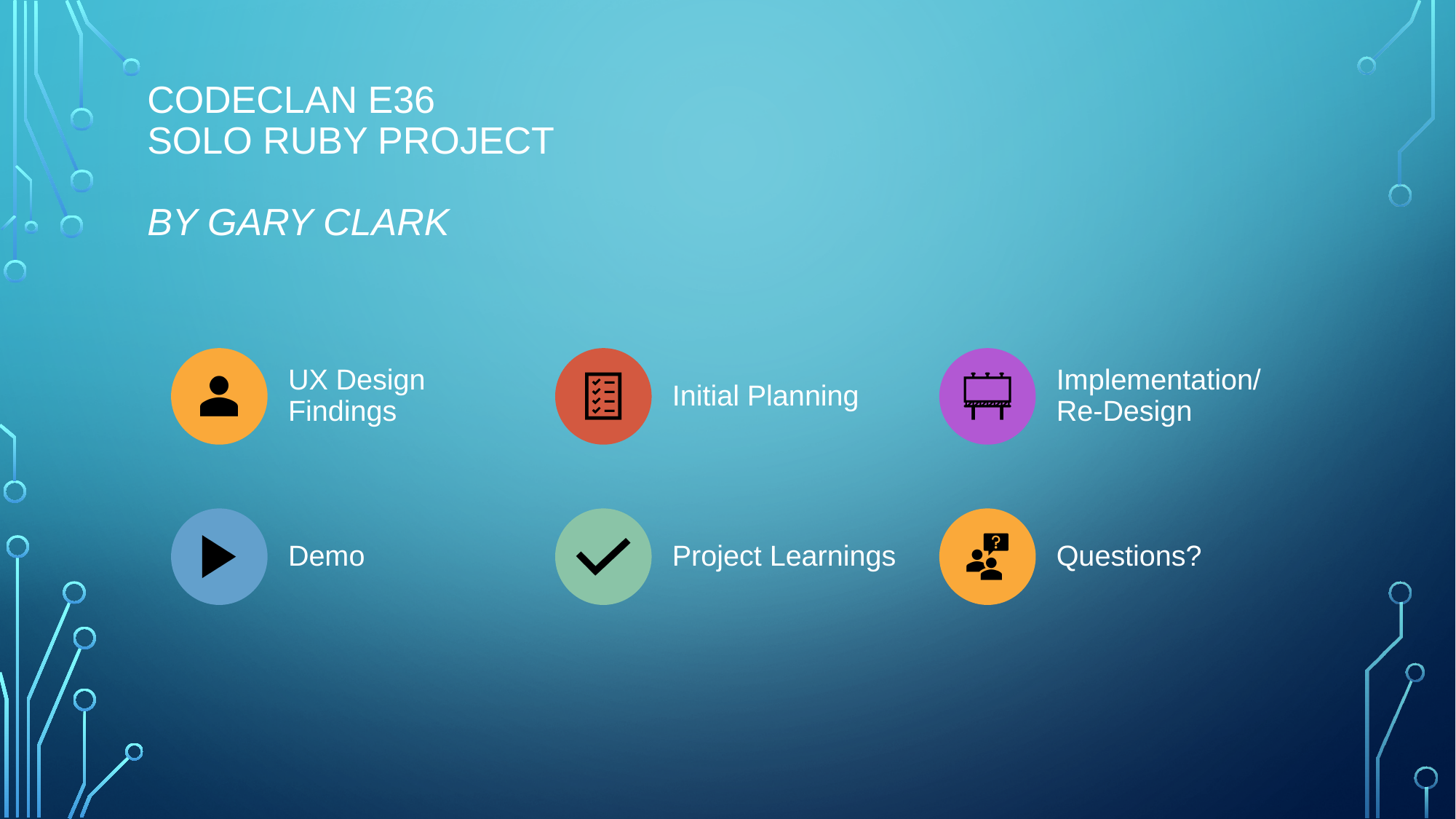

# Codeclan E36 Solo Ruby Project by Gary Clark
UX Design Findings
Initial Planning
Implementation/Re-Design
Demo
Project Learnings
Questions?